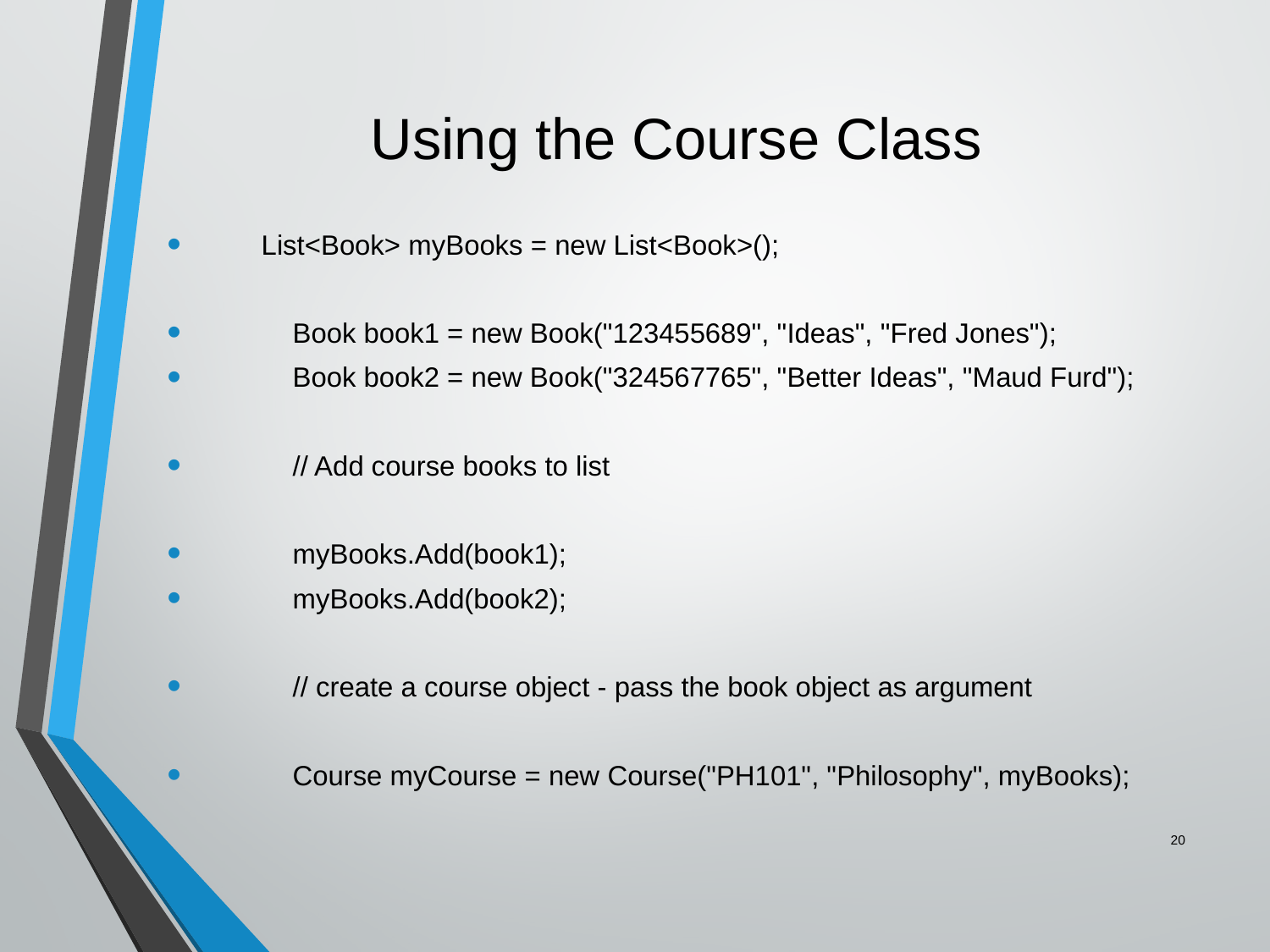

# Using the Course Class
        List<Book> myBooks = new List<Book>();

            Book book1 = new Book("123455689", "Ideas", "Fred Jones");
            Book book2 = new Book("324567765", "Better Ideas", "Maud Furd");

            // Add course books to list

            myBooks.Add(book1);
            myBooks.Add(book2);

            // create a course object - pass the book object as argument

            Course myCourse = new Course("PH101", "Philosophy", myBooks);
20